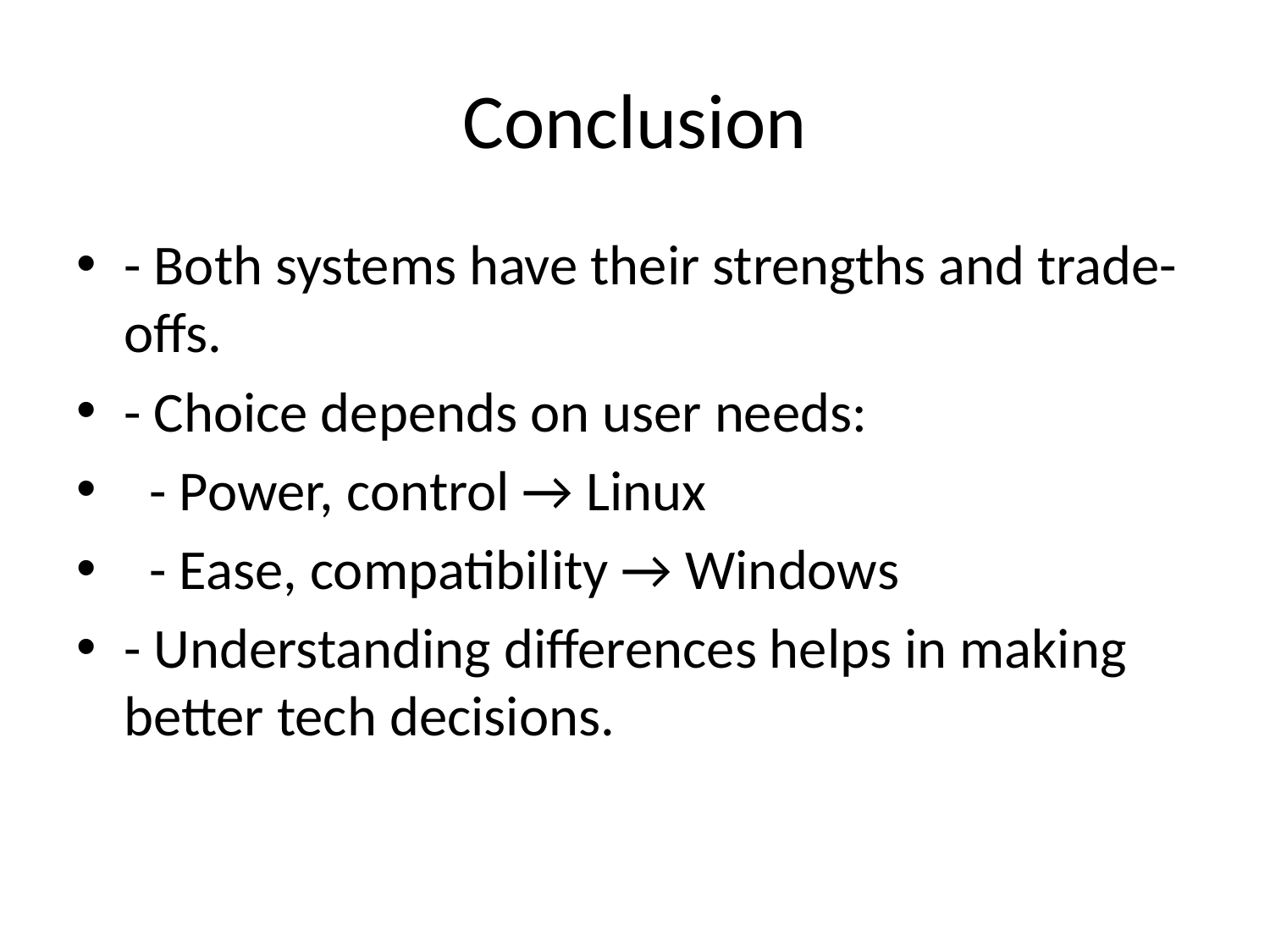

# Conclusion
- Both systems have their strengths and trade-offs.
- Choice depends on user needs:
  - Power, control → Linux
  - Ease, compatibility → Windows
- Understanding differences helps in making better tech decisions.